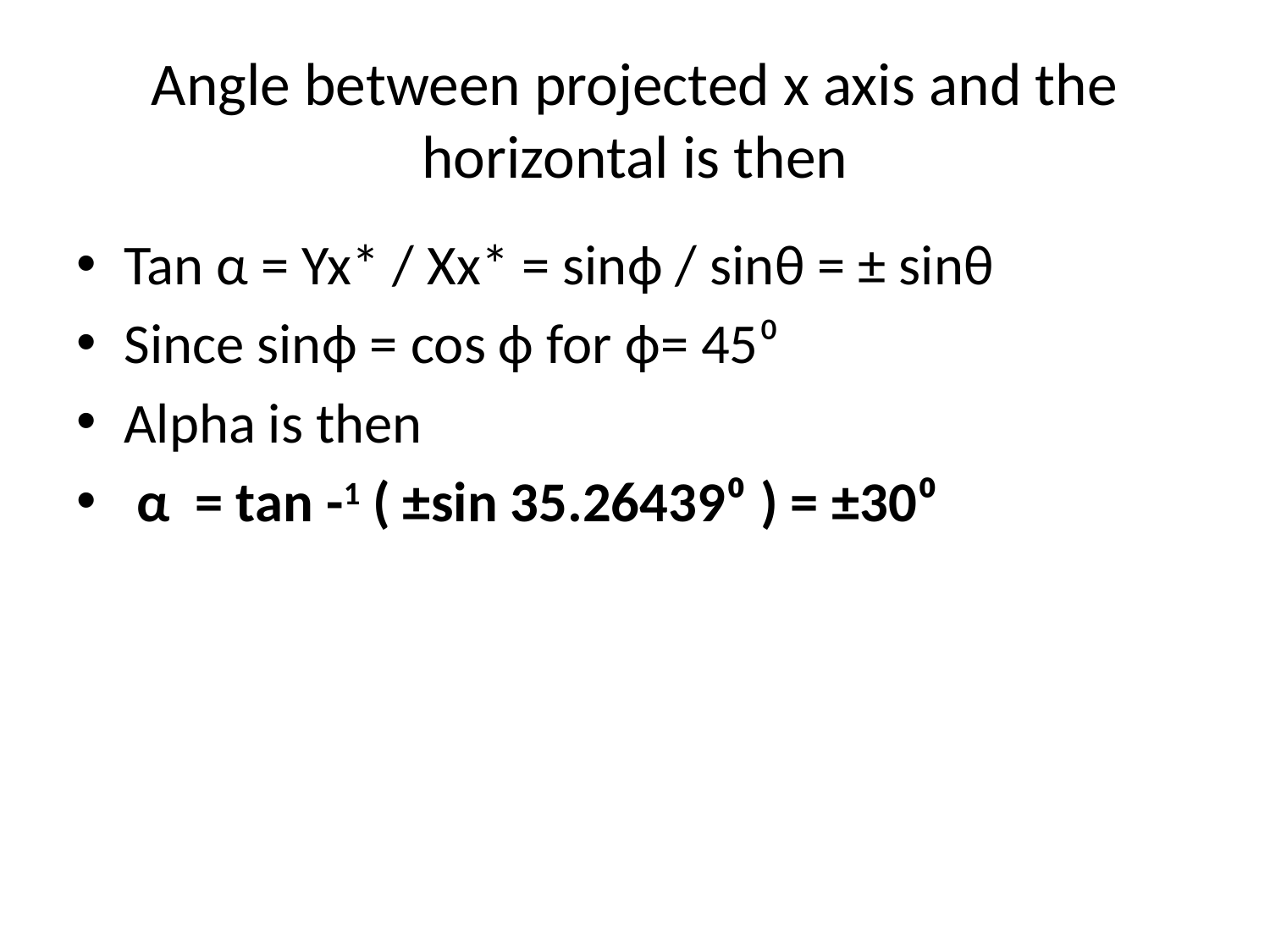

# Angle between projected x axis and the horizontal is then
Tan α = Yx* / Xx* = sinф / sinθ = ± sinθ
Since sinф = cos ф for ф= 45⁰
Alpha is then
 α  = tan -1 ( ±sin 35.26439⁰ ) = ±30⁰